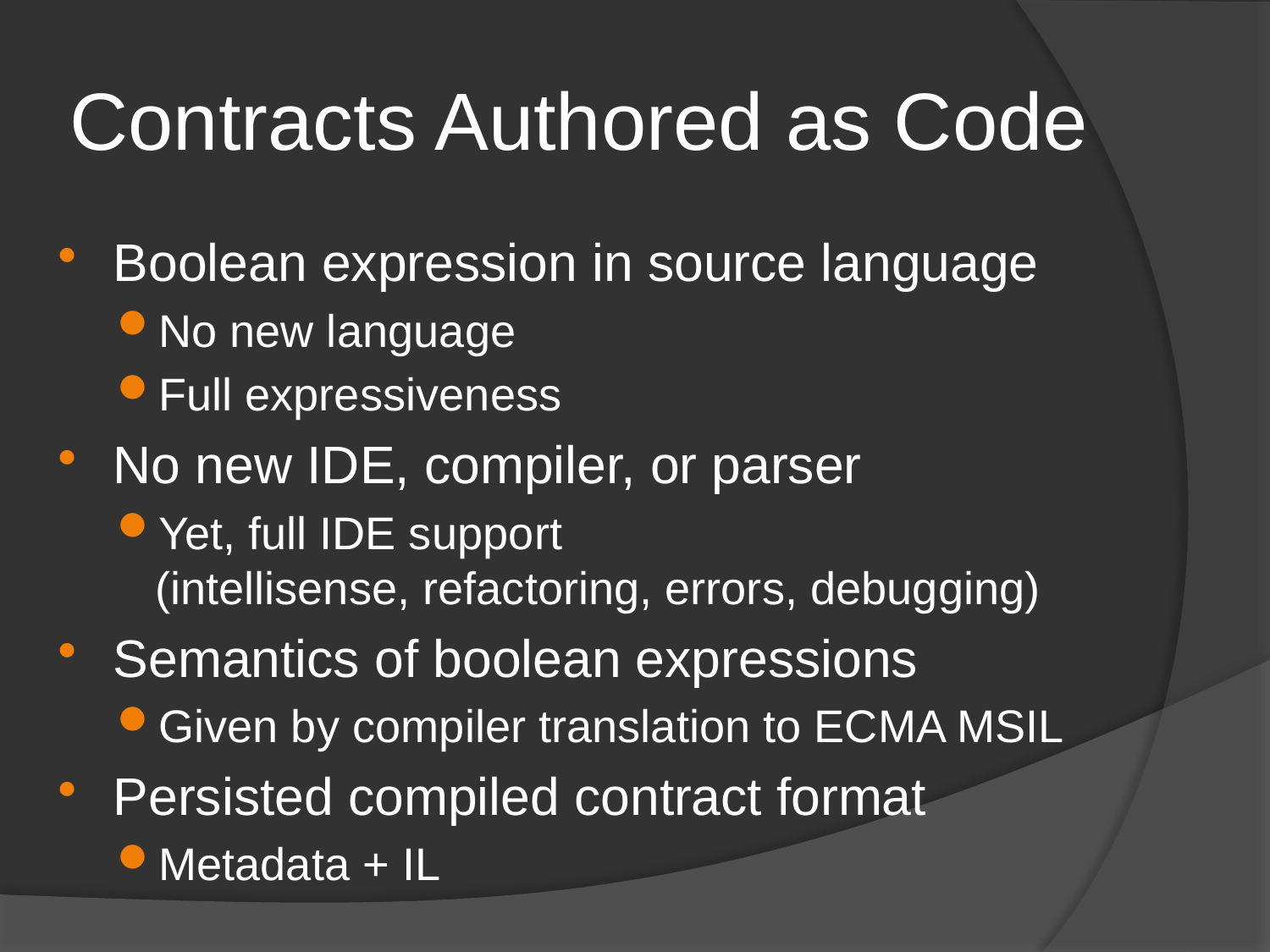

# Contracts Authored as Code
Boolean expression in source language
No new language
Full expressiveness
No new IDE, compiler, or parser
Yet, full IDE support
(intellisense, refactoring, errors, debugging)
Semantics of boolean expressions
Given by compiler translation to ECMA MSIL
Persisted compiled contract format
Metadata + IL